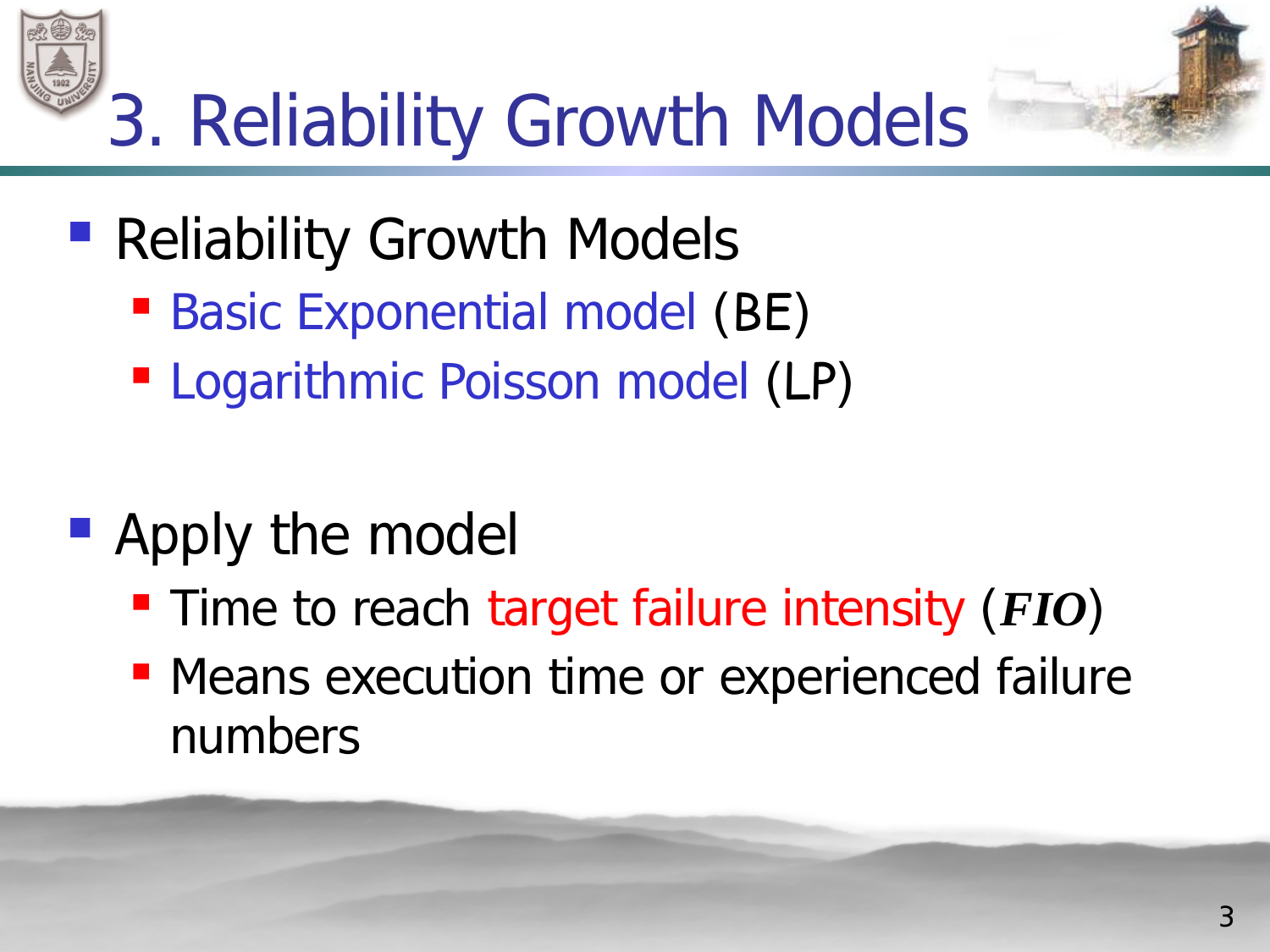

# 3. Reliability Growth Models
Reliability Growth Models
Basic Exponential model (BE)
Logarithmic Poisson model (LP)

Apply the model
Time to reach target failure intensity (FIO)
Means execution time or experienced failure numbers
3